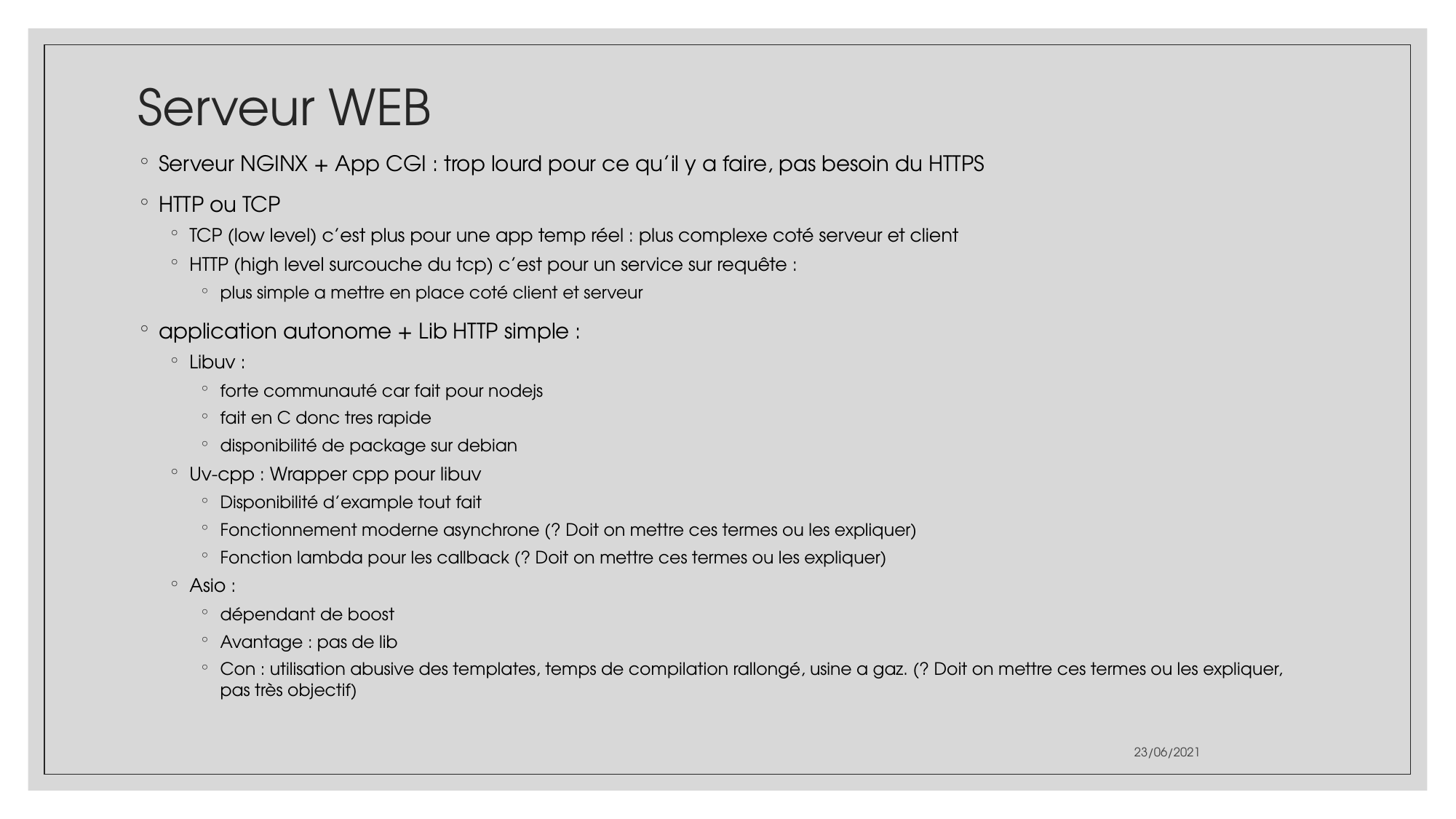

# Serveur WEB
Serveur NGINX + App CGI : trop lourd pour ce qu’il y a faire, pas besoin du HTTPS
HTTP ou TCP
TCP (low level) c’est plus pour une app temp réel : plus complexe coté serveur et client
HTTP (high level surcouche du tcp) c’est pour un service sur requête :
plus simple a mettre en place coté client et serveur
application autonome + Lib HTTP simple :
Libuv :
forte communauté car fait pour nodejs
fait en C donc tres rapide
disponibilité de package sur debian
Uv-cpp : Wrapper cpp pour libuv
Disponibilité d’example tout fait
Fonctionnement moderne asynchrone (? Doit on mettre ces termes ou les expliquer)
Fonction lambda pour les callback (? Doit on mettre ces termes ou les expliquer)
Asio :
dépendant de boost
Avantage : pas de lib
Con : utilisation abusive des templates, temps de compilation rallongé, usine a gaz. (? Doit on mettre ces termes ou les expliquer, pas très objectif)

23/06/2021